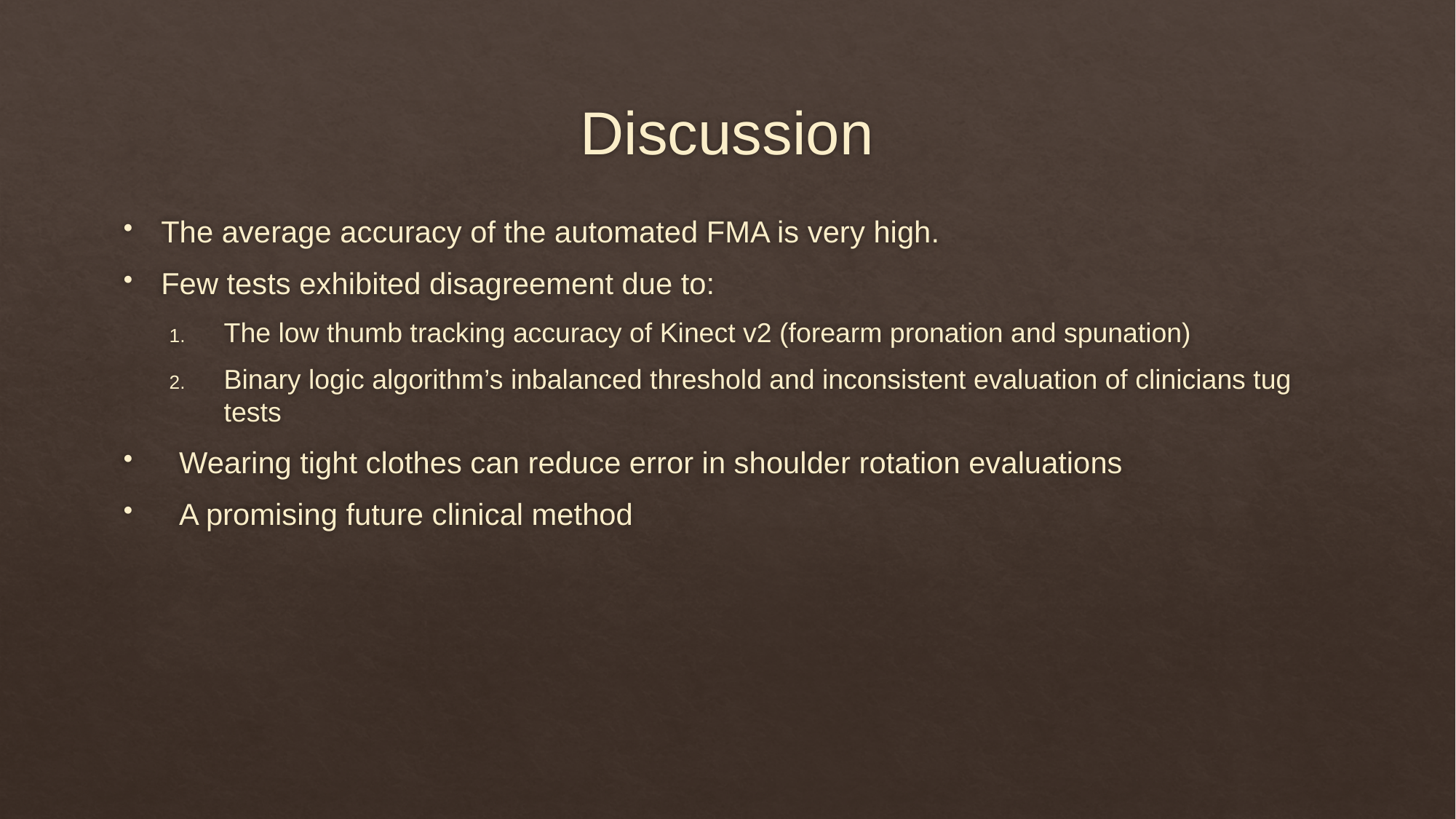

# Discussion
The average accuracy of the automated FMA is very high.
Few tests exhibited disagreement due to:
The low thumb tracking accuracy of Kinect v2 (forearm pronation and spunation)
Binary logic algorithm’s inbalanced threshold and inconsistent evaluation of clinicians tug tests
Wearing tight clothes can reduce error in shoulder rotation evaluations
A promising future clinical method